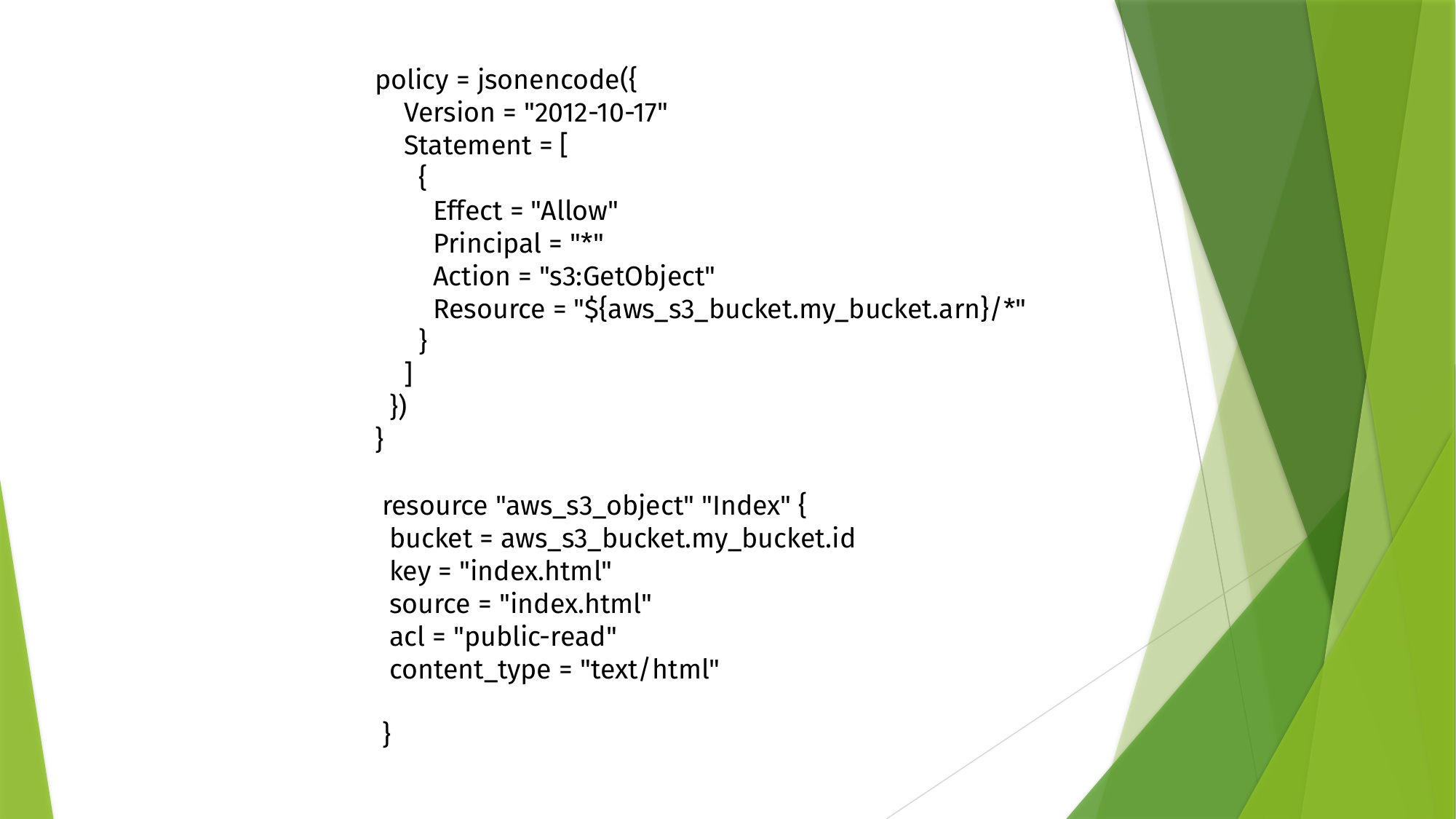

policy = jsonencode({
    Version = "2012-10-17"
    Statement = [
      {
        Effect = "Allow"
        Principal = "*"
        Action = "s3:GetObject"
        Resource = "${aws_s3_bucket.my_bucket.arn}/*"
      }
    ]
  })
}

 resource "aws_s3_object" "Index" {
  bucket = aws_s3_bucket.my_bucket.id
  key = "index.html"
  source = "index.html"
  acl = "public-read"
  content_type = "text/html"

 }